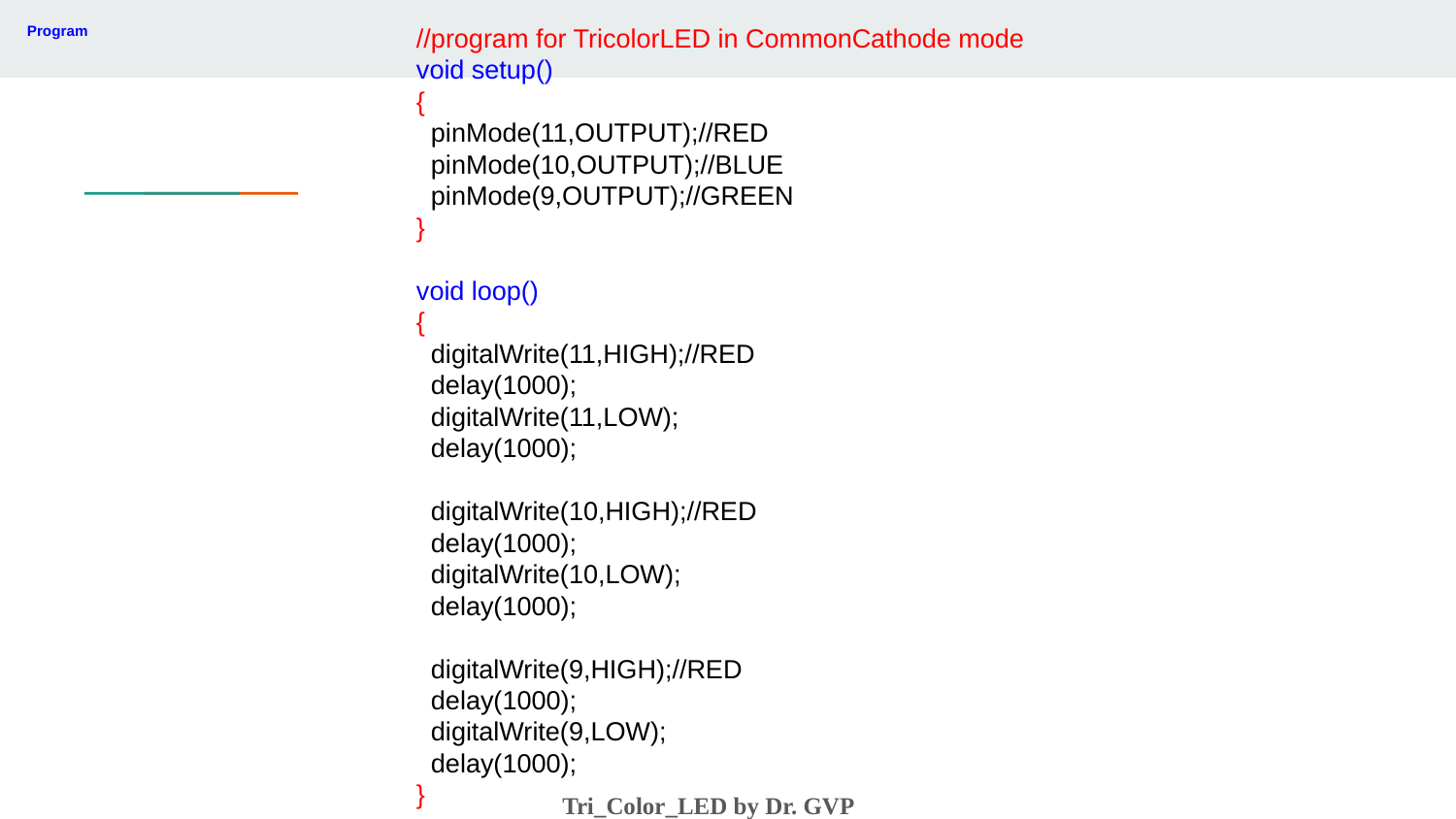

# Program
//program for TricolorLED in CommonCathode mode
void setup()
{
  pinMode(11,OUTPUT);//RED
  pinMode(10,OUTPUT);//BLUE
  pinMode(9,OUTPUT);//GREEN
}

void loop()
{
  digitalWrite(11,HIGH);//RED
  delay(1000);
  digitalWrite(11,LOW);
  delay(1000);

  digitalWrite(10,HIGH);//RED
  delay(1000);
  digitalWrite(10,LOW);
  delay(1000);

  digitalWrite(9,HIGH);//RED
  delay(1000);
  digitalWrite(9,LOW);
  delay(1000);
}

Dr. G. V. Prasanna Anjaneyulu